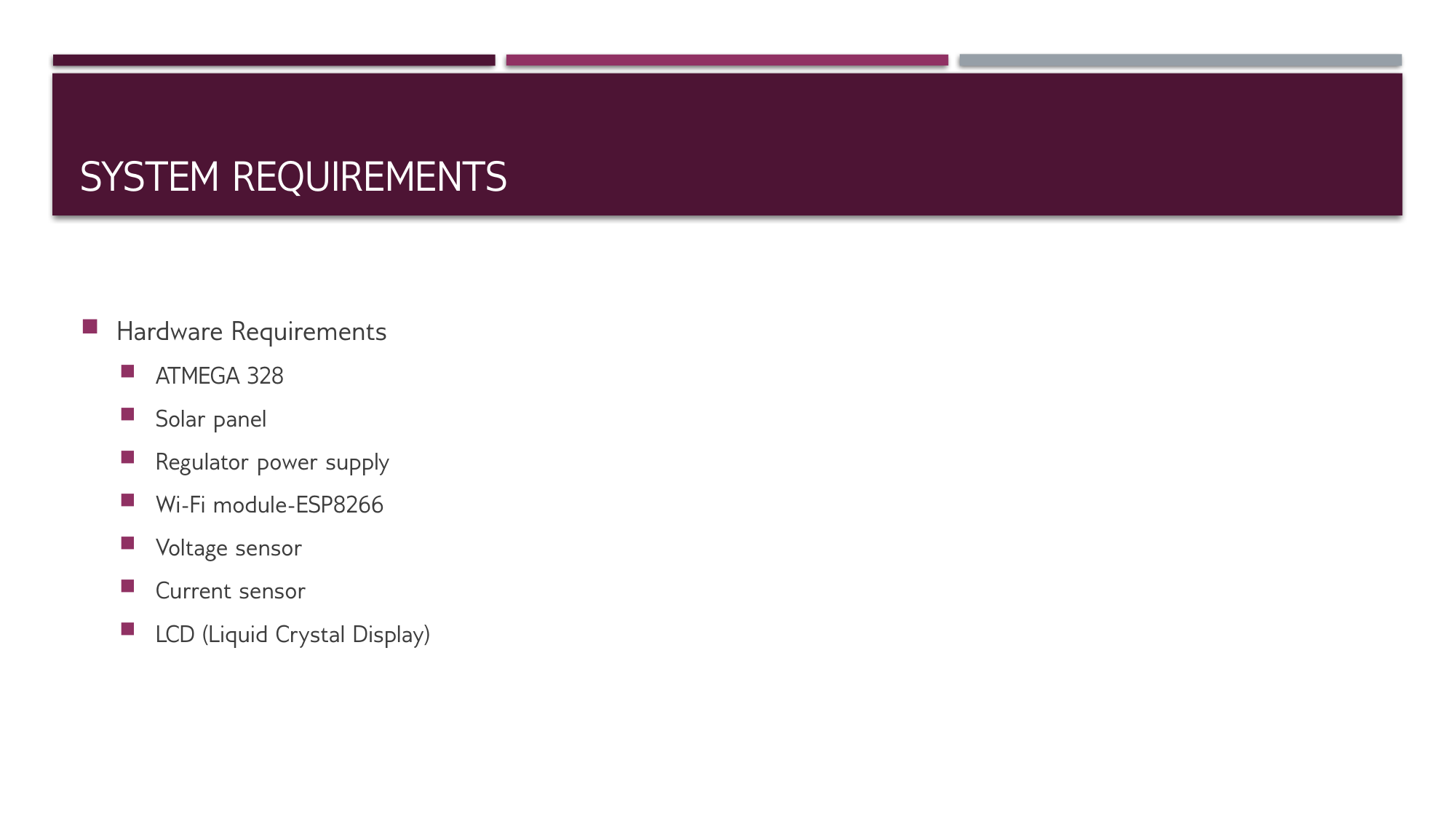

# System Requirements
Hardware Requirements
ATMEGA 328
Solar panel
Regulator power supply
Wi-Fi module-ESP8266
Voltage sensor
Current sensor
LCD (Liquid Crystal Display)